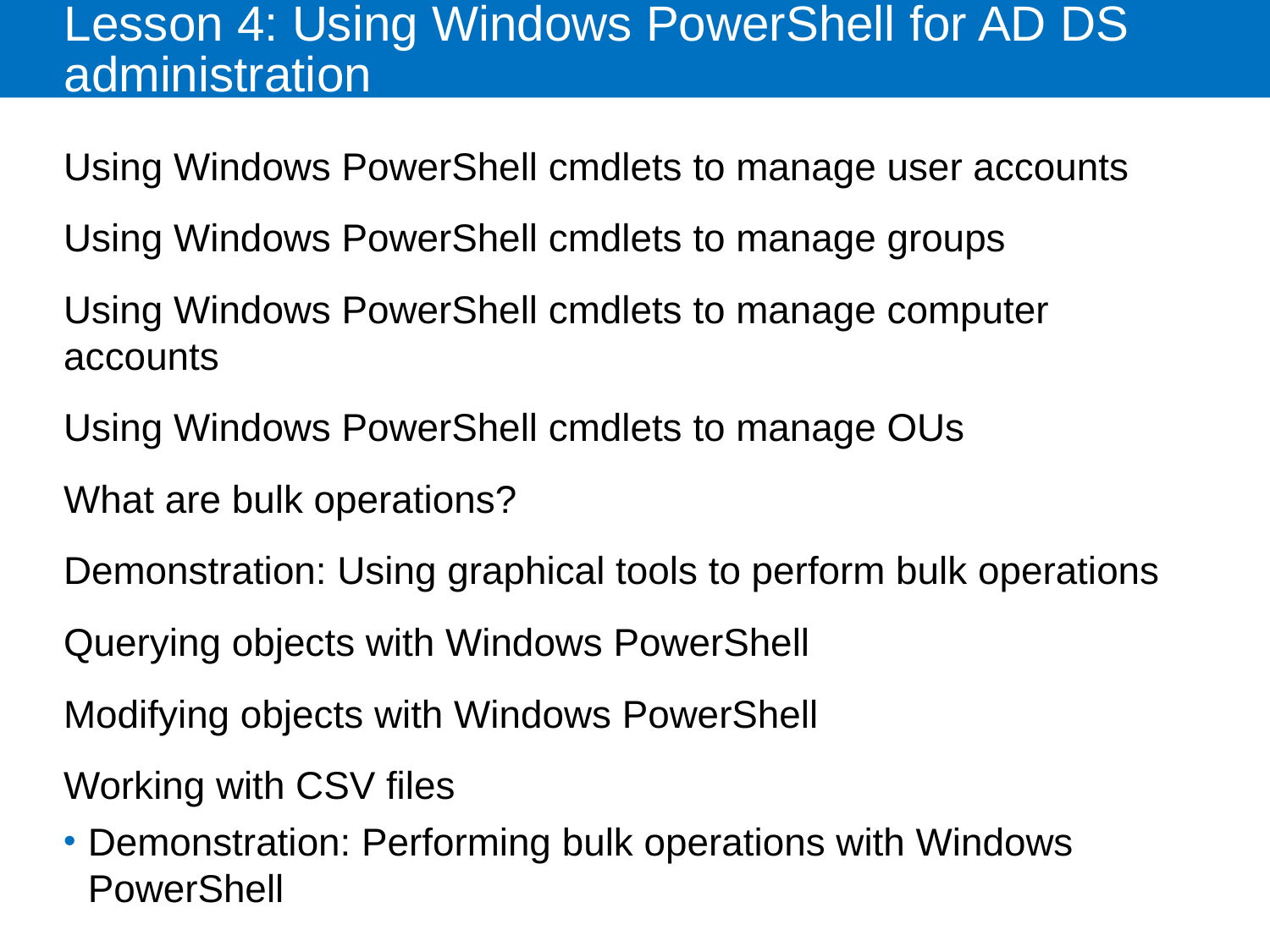

# Lesson 4: Using Windows PowerShell for AD DS administration
Using Windows PowerShell cmdlets to manage user accounts
Using Windows PowerShell cmdlets to manage groups
Using Windows PowerShell cmdlets to manage computer accounts
Using Windows PowerShell cmdlets to manage OUs
What are bulk operations?
Demonstration: Using graphical tools to perform bulk operations
Querying objects with Windows PowerShell
Modifying objects with Windows PowerShell
Working with CSV files
Demonstration: Performing bulk operations with Windows PowerShell